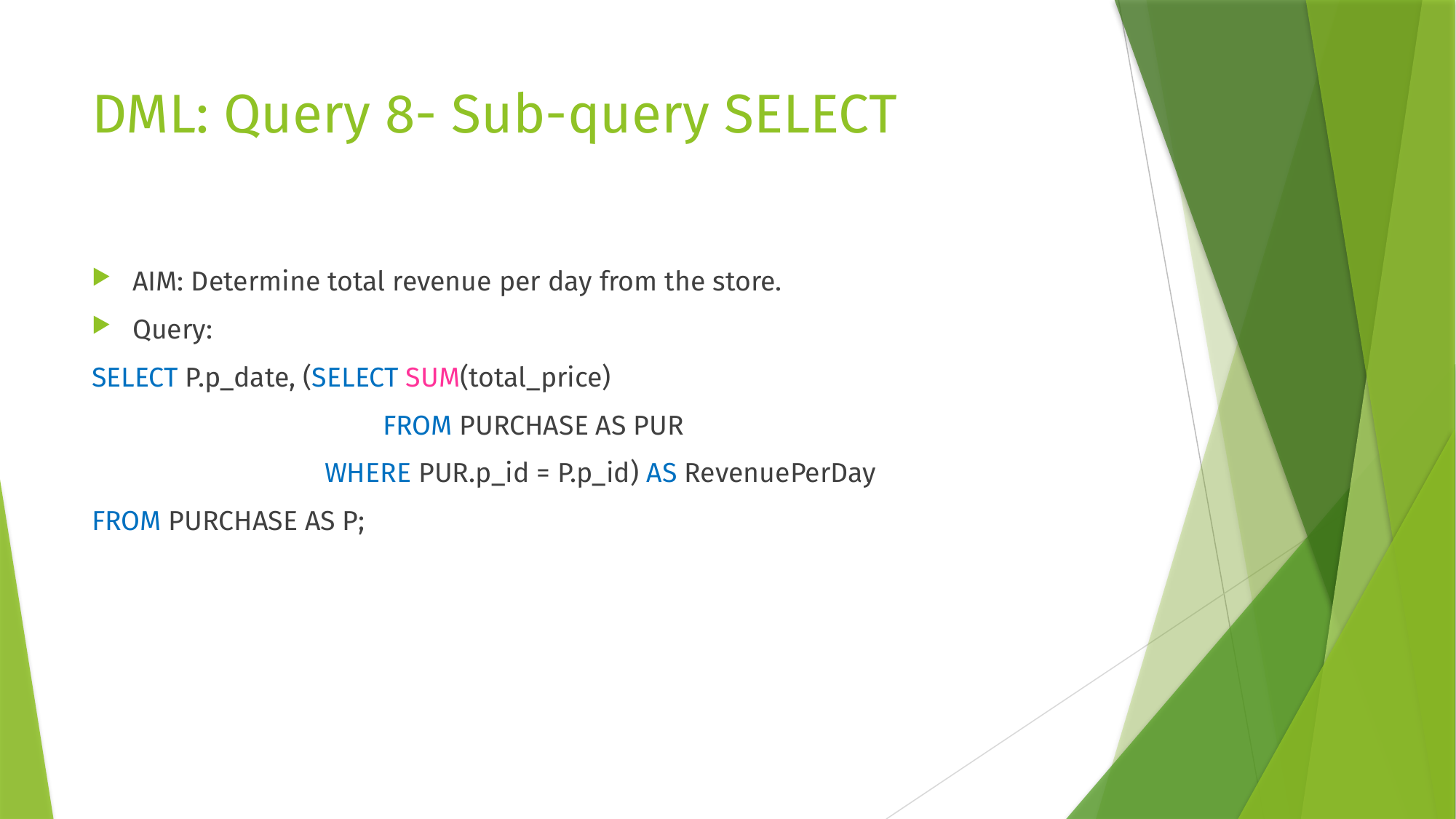

# DML: Query 8- Sub-query SELECT
AIM: Determine total revenue per day from the store.
Query:
SELECT P.p_date, (SELECT SUM(total_price)
		          FROM PURCHASE AS PUR
                                WHERE PUR.p_id = P.p_id) AS RevenuePerDay
FROM PURCHASE AS P;